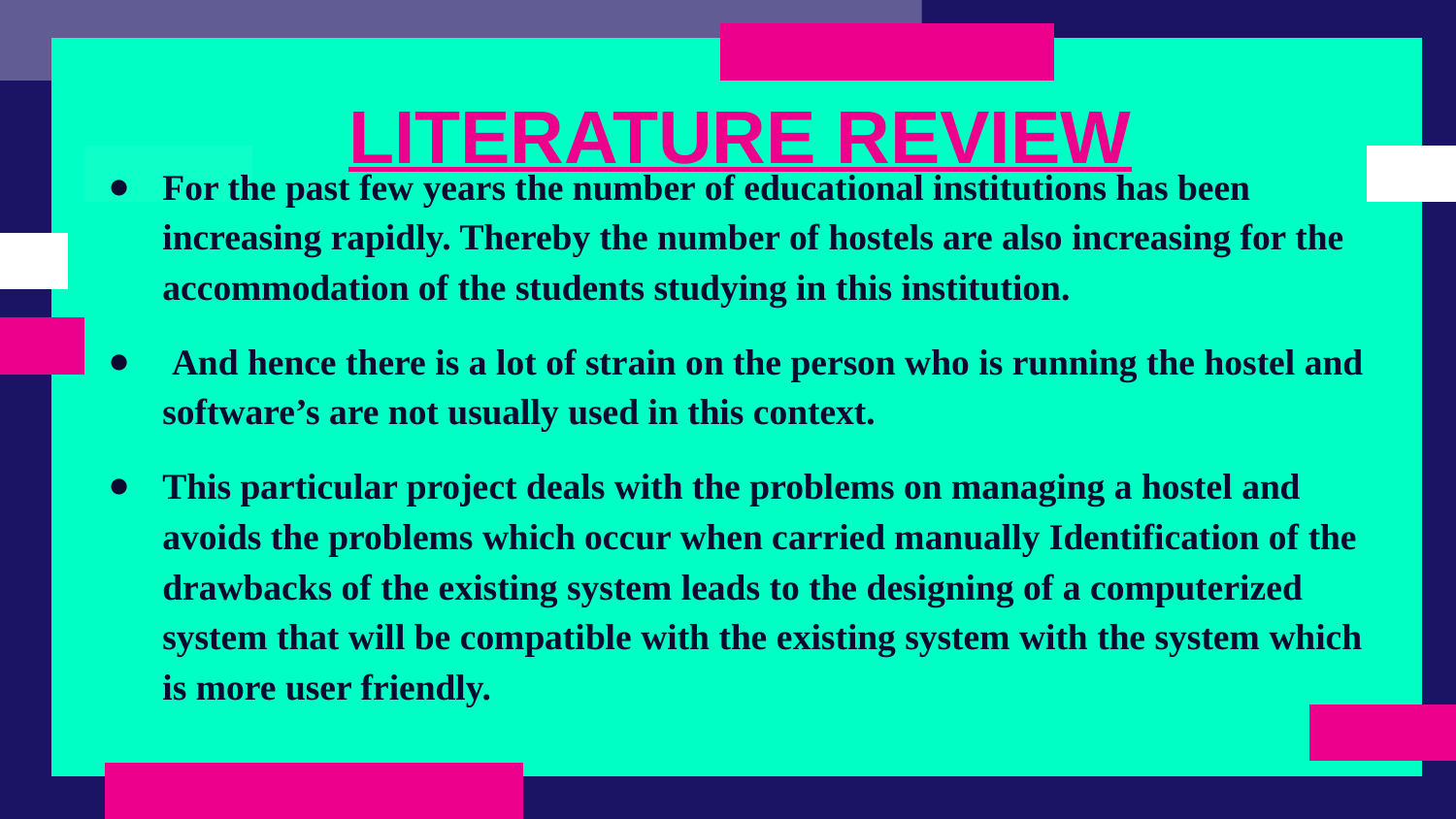

LITERATURE REVIEW
For the past few years the number of educational institutions has been increasing rapidly. Thereby the number of hostels are also increasing for the accommodation of the students studying in this institution.
 And hence there is a lot of strain on the person who is running the hostel and software’s are not usually used in this context.
This particular project deals with the problems on managing a hostel and avoids the problems which occur when carried manually Identification of the drawbacks of the existing system leads to the designing of a computerized system that will be compatible with the existing system with the system which is more user friendly.